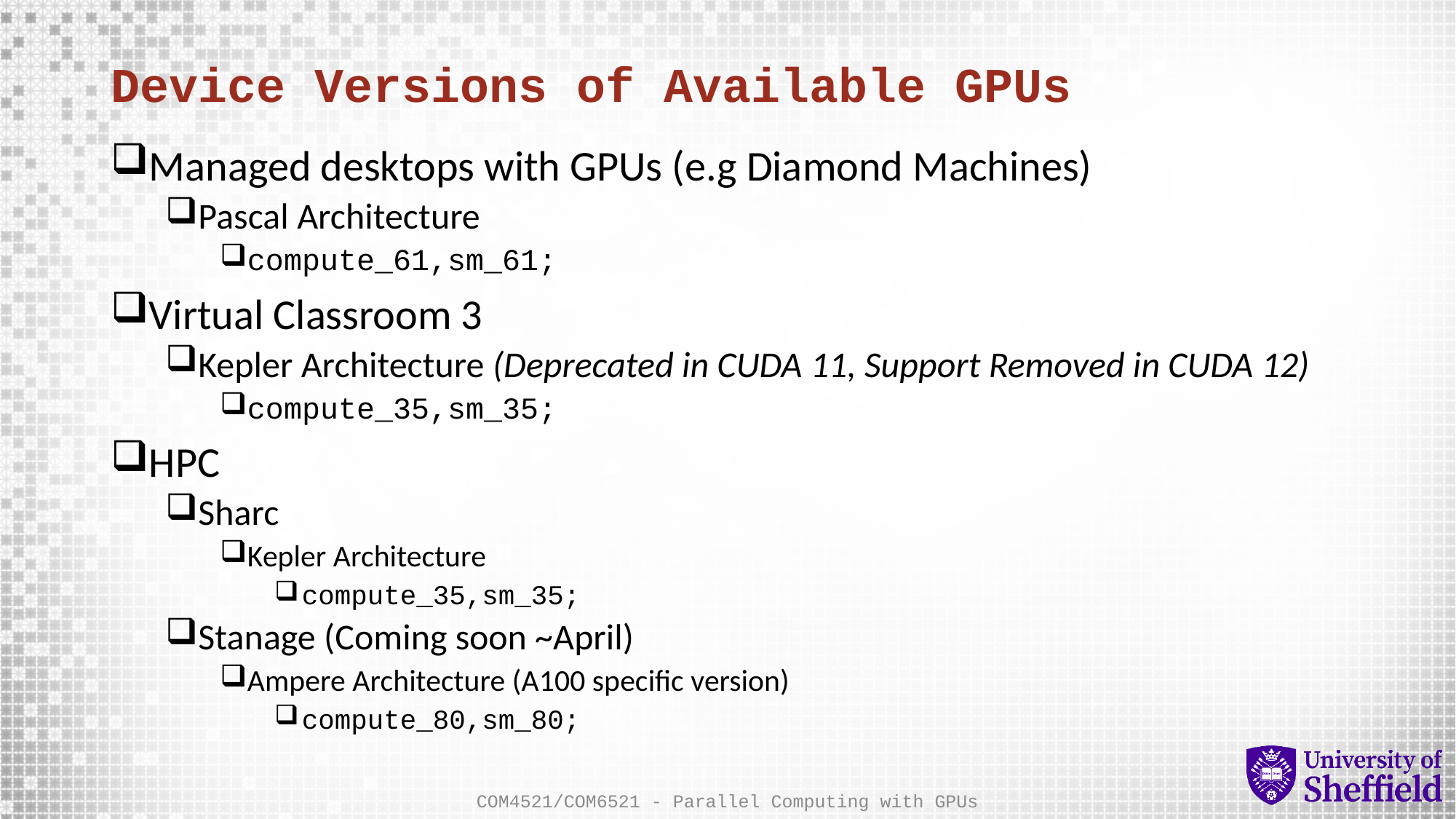

# Device Versions of Available GPUs
Managed desktops with GPUs (e.g Diamond Machines)
Pascal Architecture
compute_61,sm_61;
Virtual Classroom 3
Kepler Architecture (Deprecated in CUDA 11, Support Removed in CUDA 12)
compute_35,sm_35;
HPC
Sharc
Kepler Architecture
compute_35,sm_35;
Stanage (Coming soon ~April)
Ampere Architecture (A100 specific version)
compute_80,sm_80;